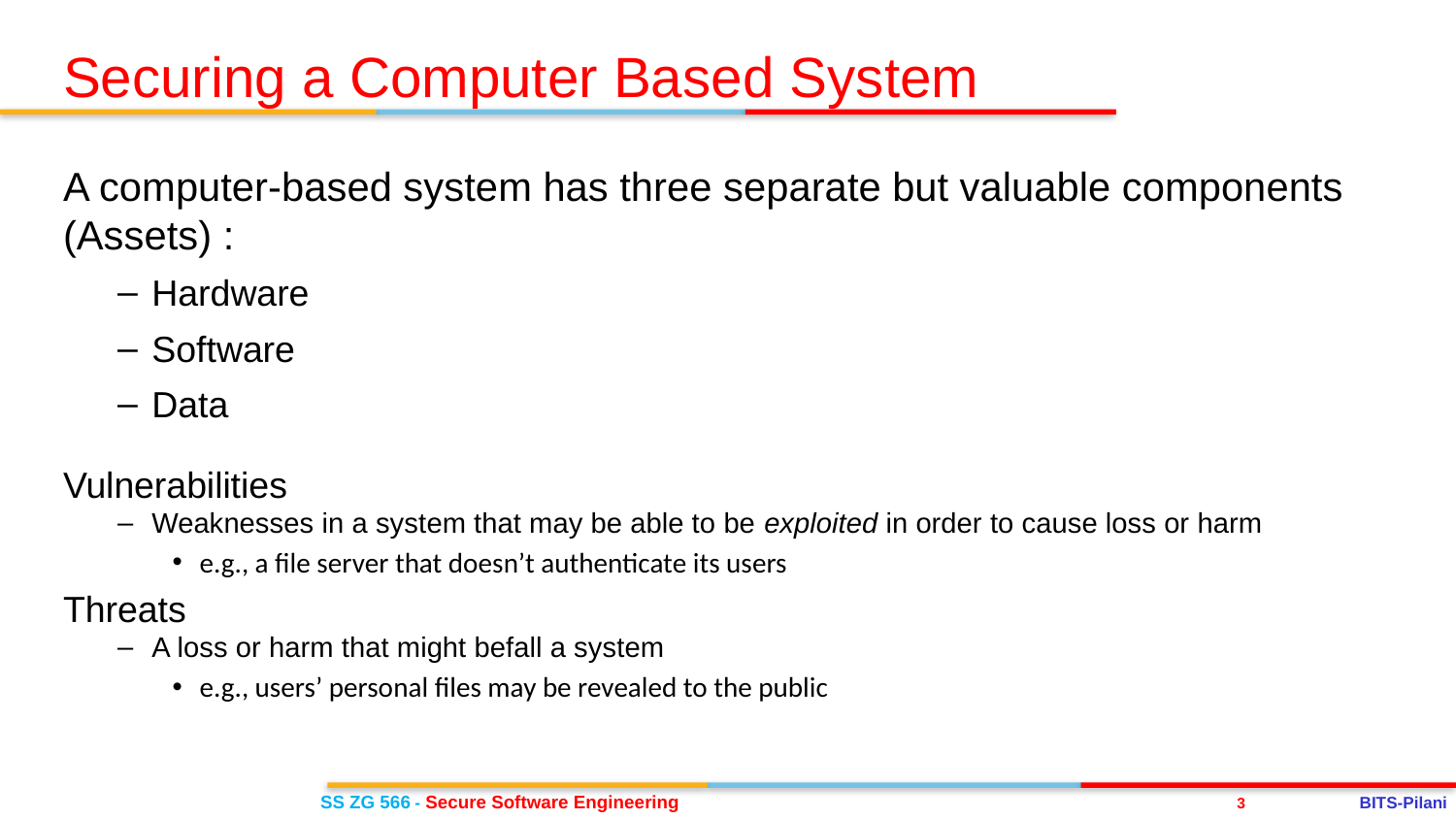

Securing a Computer Based System
A computer-based system has three separate but valuable components (Assets) :
Hardware
Software
Data
Vulnerabilities
Weaknesses in a system that may be able to be exploited in order to cause loss or harm
e.g., a file server that doesn’t authenticate its users
Threats
A loss or harm that might befall a system
e.g., users’ personal files may be revealed to the public